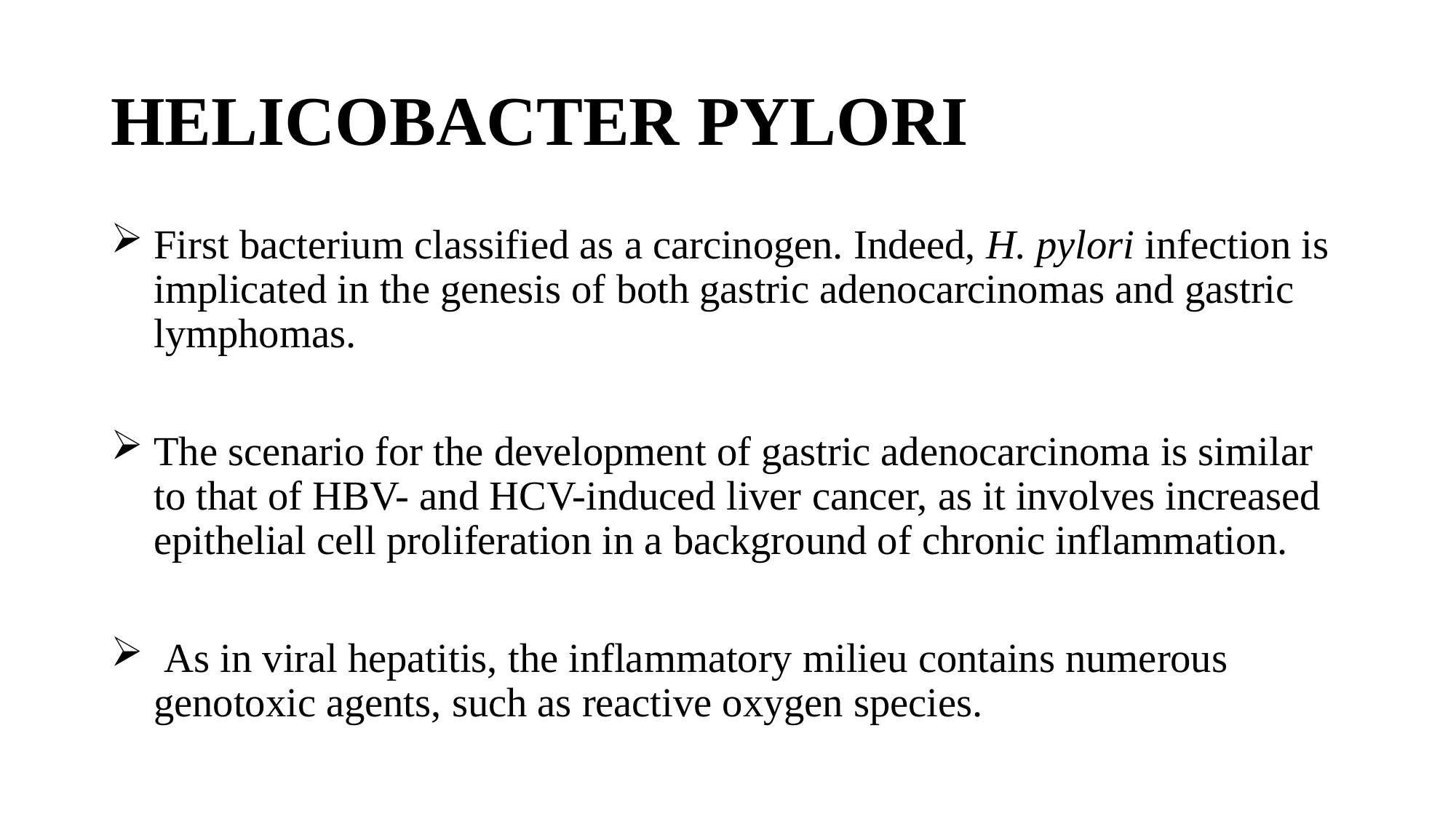

# HELICOBACTER PYLORI
First bacterium classified as a carcinogen. Indeed, H. pylori infection is implicated in the genesis of both gastric adenocarcinomas and gastric lymphomas.

The scenario for the development of gastric adenocarcinoma is similar to that of HBV- and HCV-induced liver cancer, as it involves increased epithelial cell proliferation in a background of chronic inflammation.

 As in viral hepatitis, the inflammatory milieu contains numerous genotoxic agents, such as reactive oxygen species.